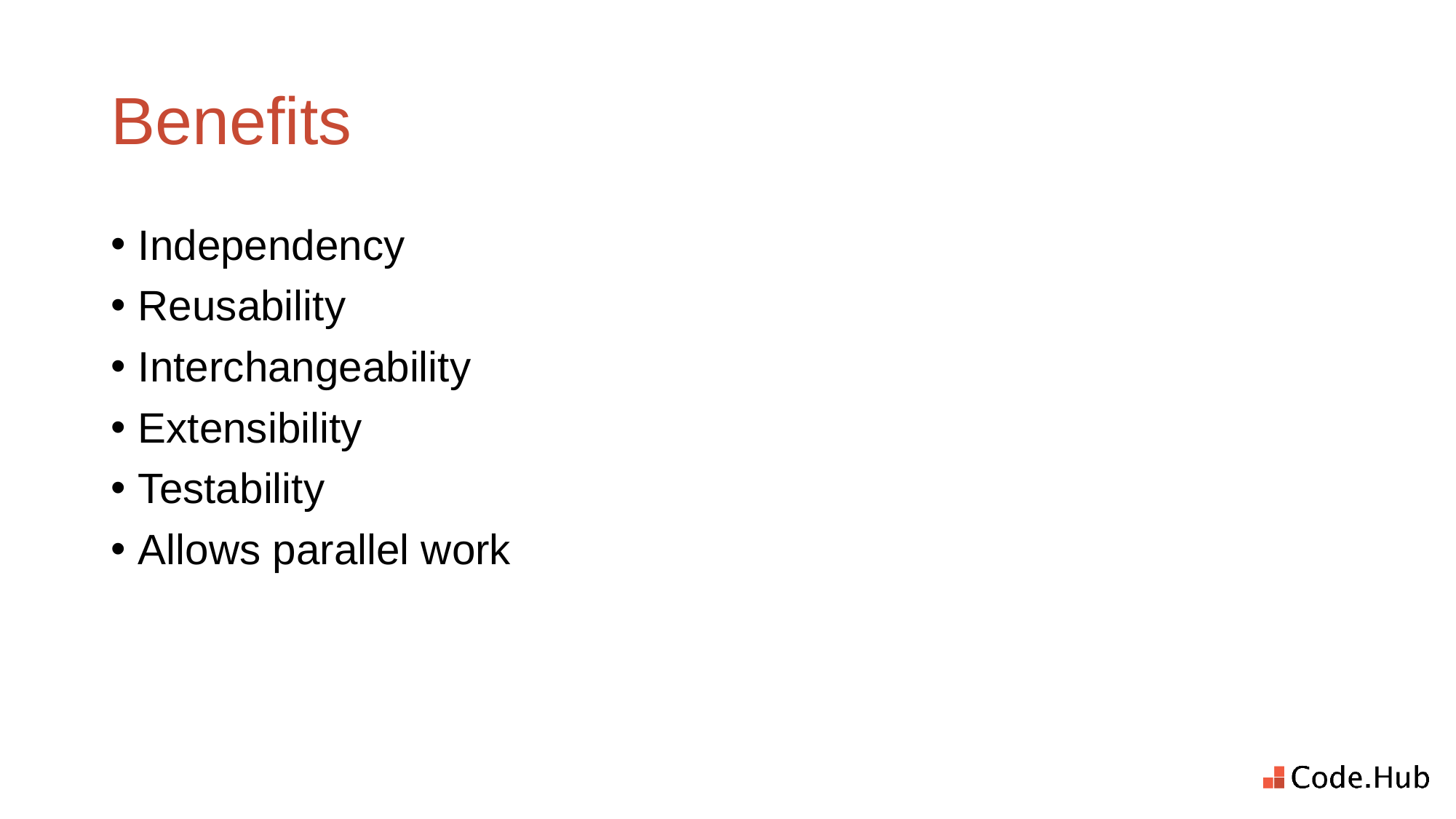

# Benefits
Independency
Reusability
Interchangeability
Extensibility
Testability
Allows parallel work